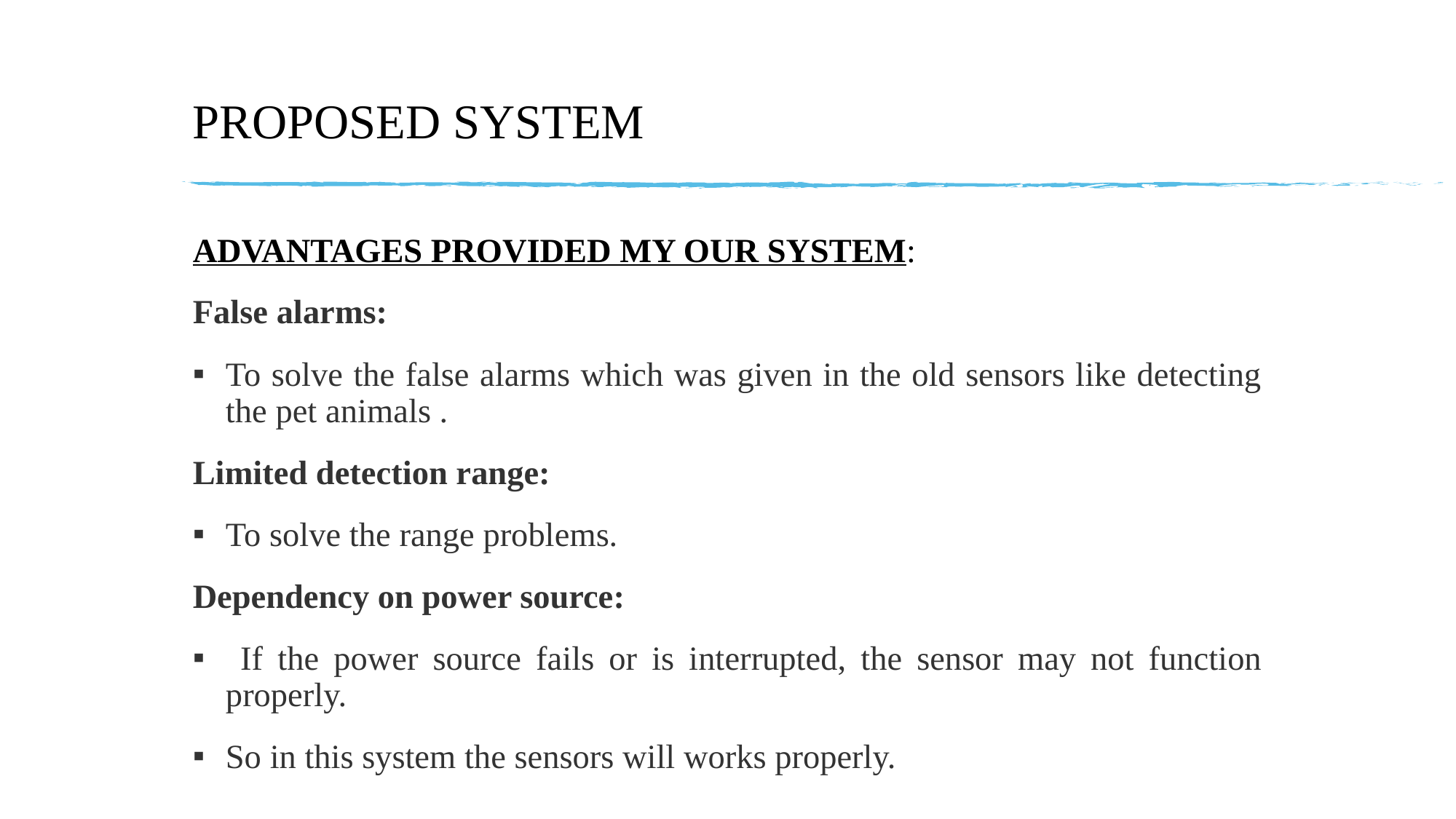

# PROPOSED SYSTEM
ADVANTAGES PROVIDED MY OUR SYSTEM:
False alarms:
To solve the false alarms which was given in the old sensors like detecting the pet animals .
Limited detection range:
To solve the range problems.
Dependency on power source:
 If the power source fails or is interrupted, the sensor may not function properly.
So in this system the sensors will works properly.